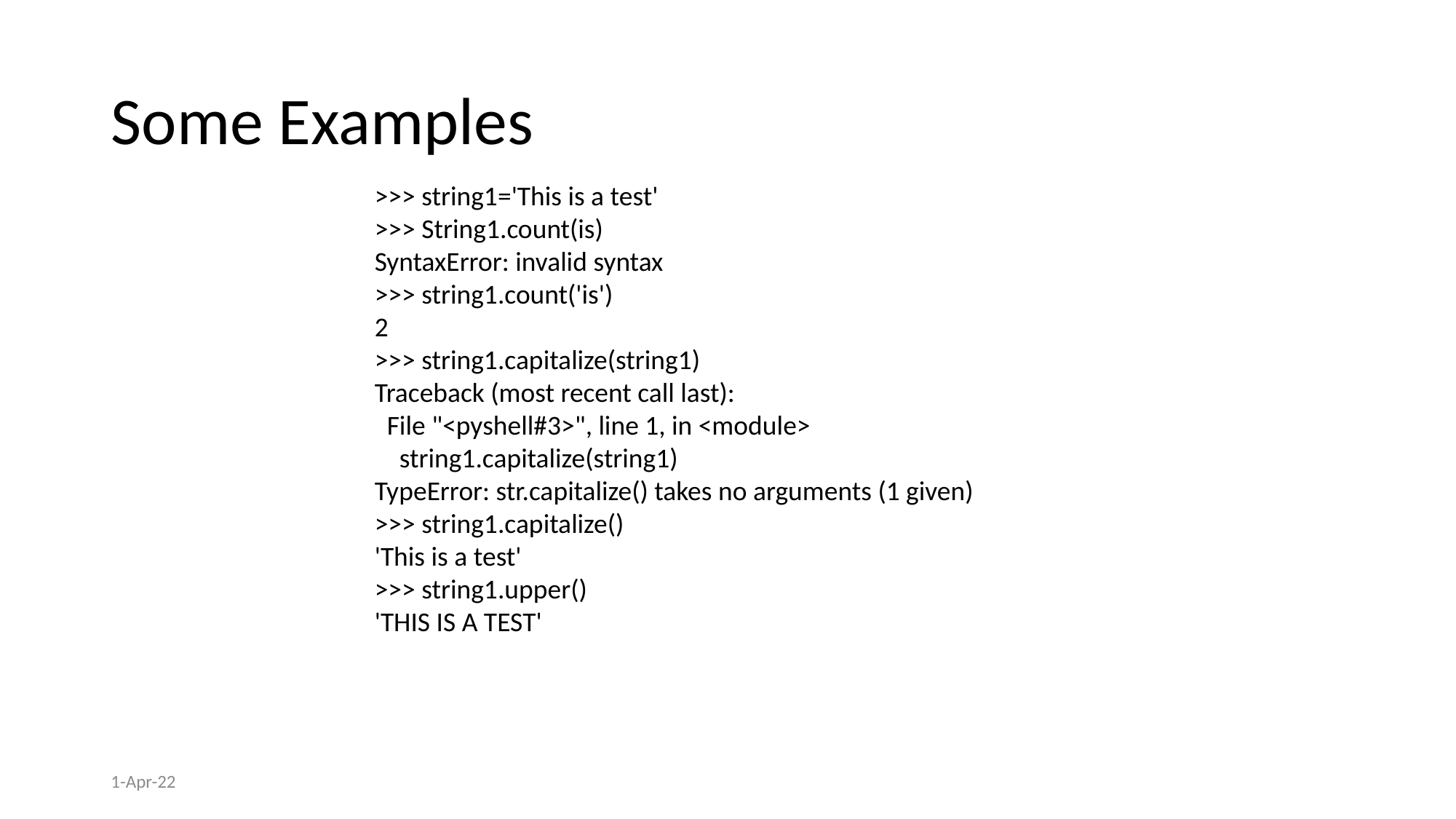

# Some Examples
>>> string1='This is a test'
>>> String1.count(is)
SyntaxError: invalid syntax
>>> string1.count('is')
2
>>> string1.capitalize(string1)
Traceback (most recent call last):
  File "<pyshell#3>", line 1, in <module>
    string1.capitalize(string1)
TypeError: str.capitalize() takes no arguments (1 given)
>>> string1.capitalize()
'This is a test'
>>> string1.upper()
'THIS IS A TEST'
1-Apr-22